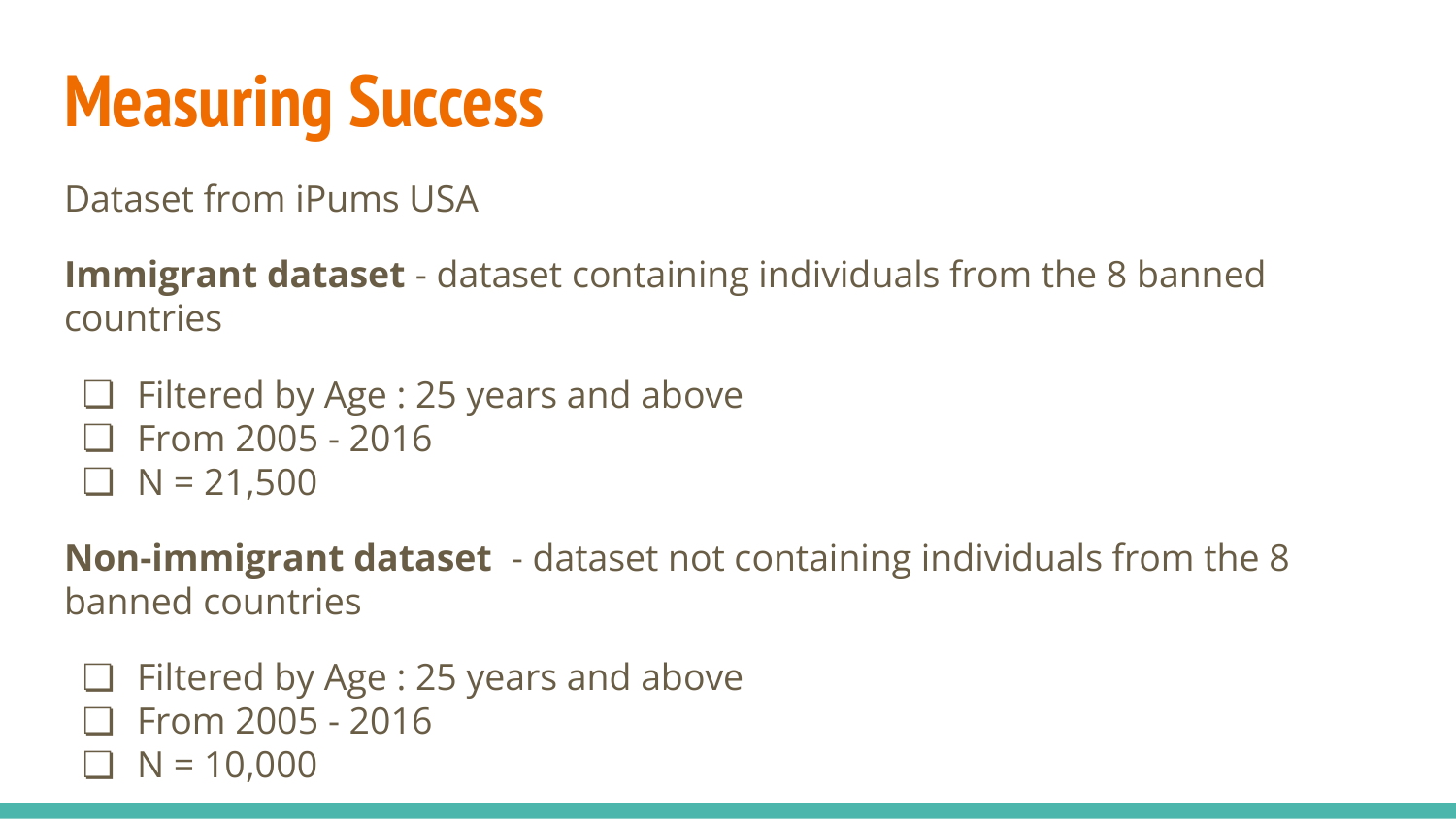

# Measuring Success
Dataset from iPums USA
Immigrant dataset - dataset containing individuals from the 8 banned countries
Filtered by Age : 25 years and above
From 2005 - 2016
N = 21,500
Non-immigrant dataset  - dataset not containing individuals from the 8 banned countries
Filtered by Age : 25 years and above
From 2005 - 2016
N = 10,000